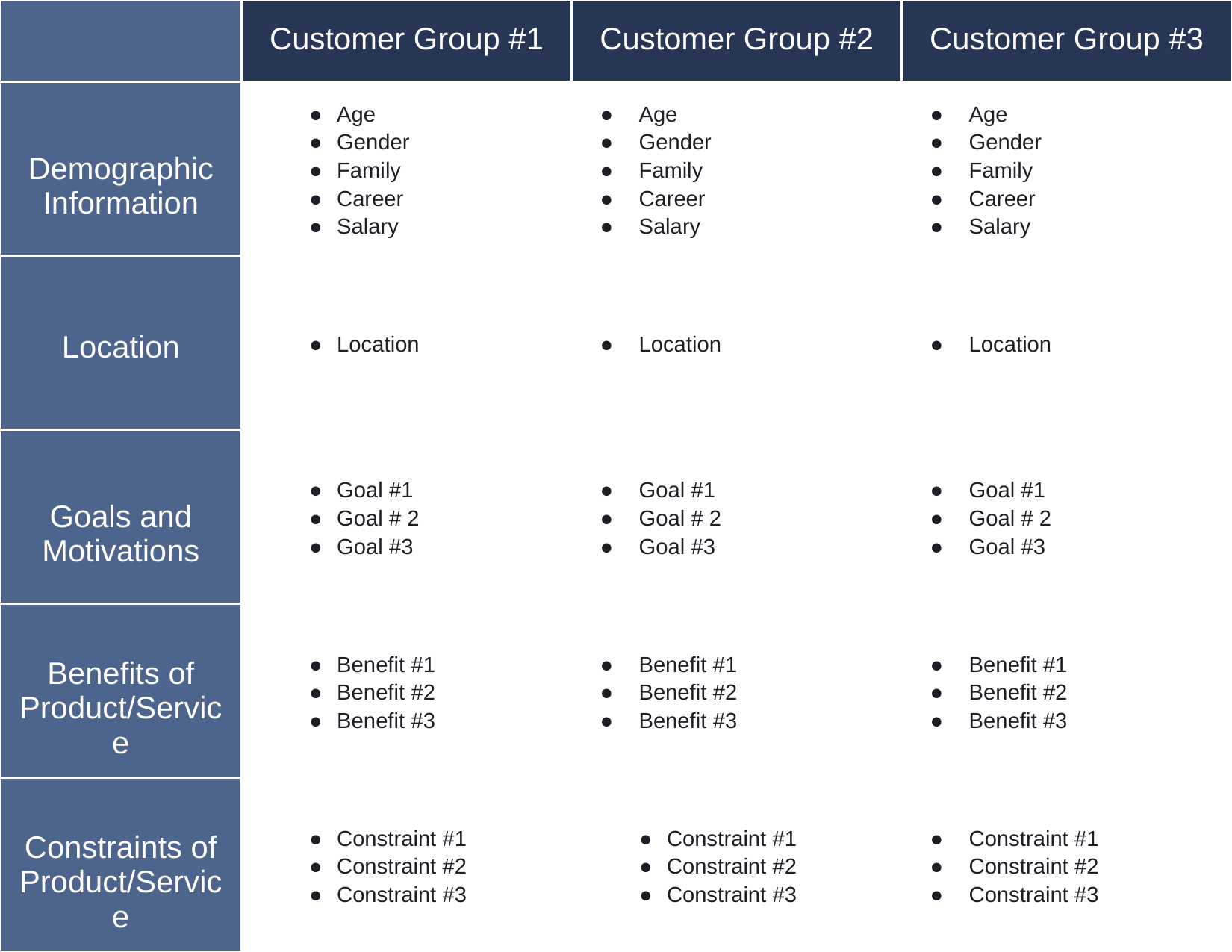

|  | Customer Group #1 | Customer Group #2 | Customer Group #3 |
| --- | --- | --- | --- |
| Demographic Information | Age Gender Family Career Salary | Age Gender Family Career Salary | Age Gender Family Career Salary |
| Location | Location | Location | Location |
| Goals and Motivations | Goal #1 Goal # 2 Goal #3 | Goal #1 Goal # 2 Goal #3 | Goal #1 Goal # 2 Goal #3 |
| Benefits of Product/Service | Benefit #1 Benefit #2 Benefit #3 | Benefit #1 Benefit #2 Benefit #3 | Benefit #1 Benefit #2 Benefit #3 |
| Constraints of Product/Service | Constraint #1 Constraint #2 Constraint #3 | Constraint #1 Constraint #2 Constraint #3 | Constraint #1 Constraint #2 Constraint #3 |